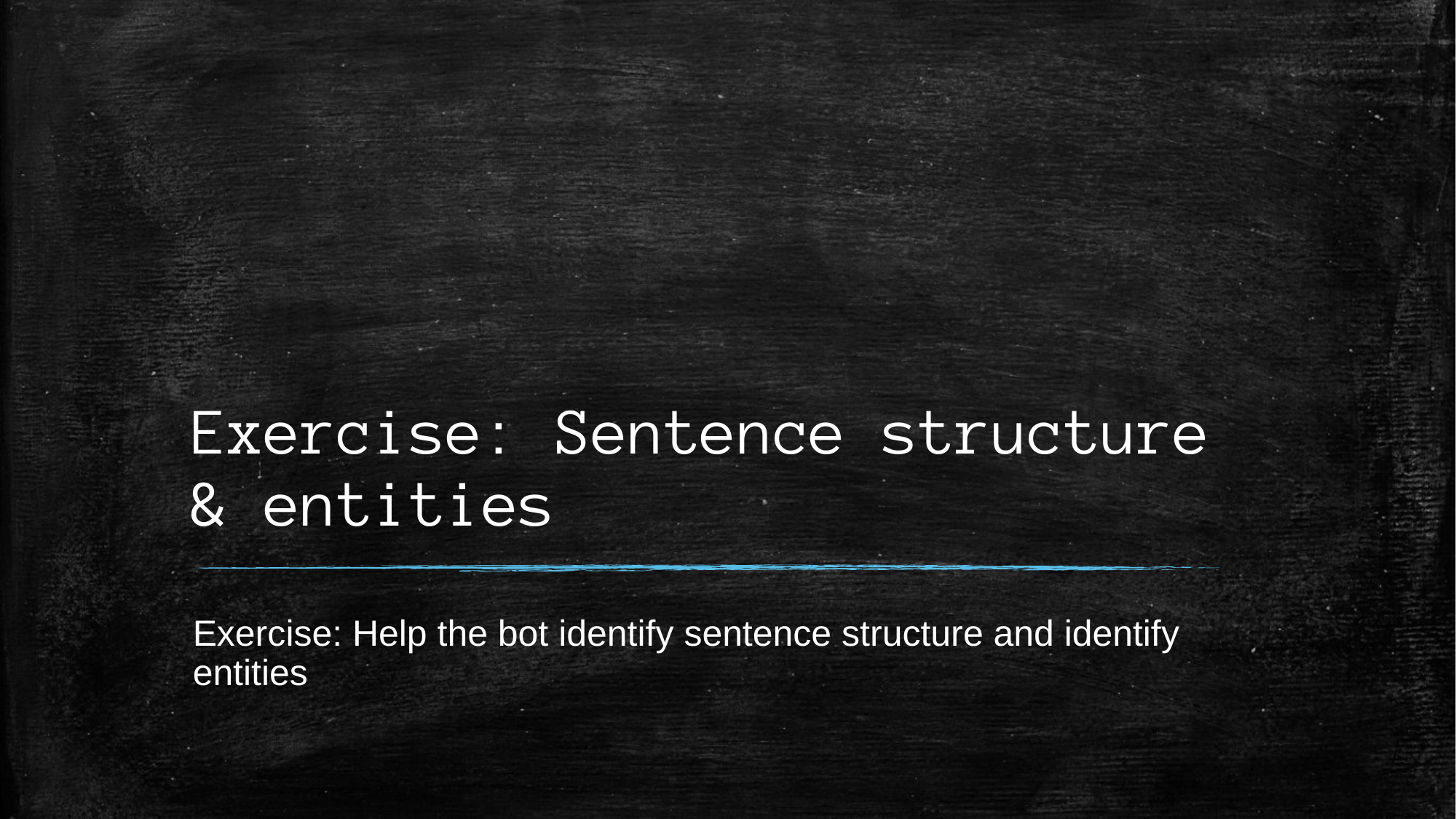

# Exercise: Sentence structure & entities
Exercise: Help the bot identify sentence structure and identify entities